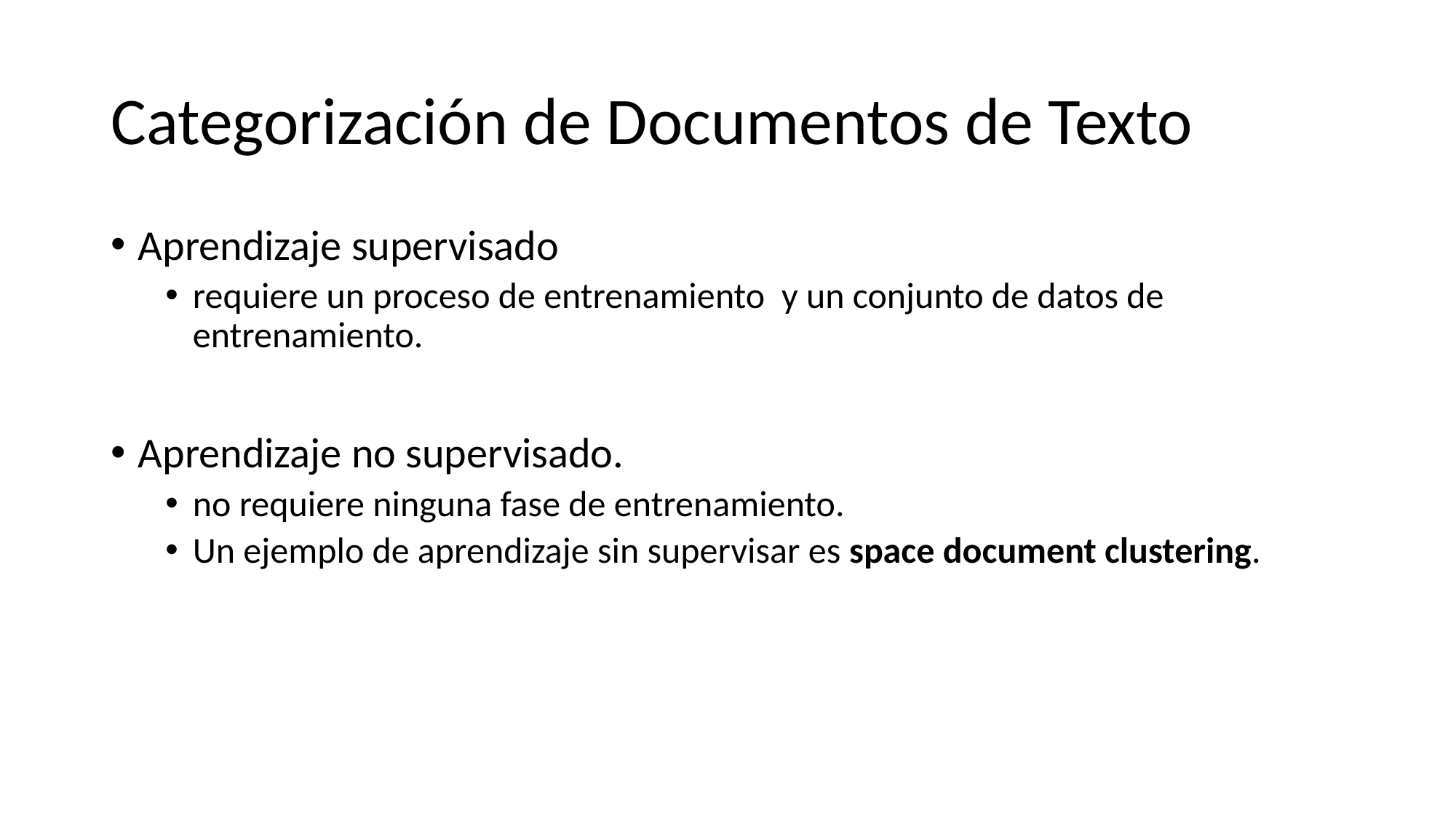

# Categorización de Documentos de Texto
Aprendizaje supervisado
requiere un proceso de entrenamiento  y un conjunto de datos de entrenamiento.

Aprendizaje no supervisado.
no requiere ninguna fase de entrenamiento.
Un ejemplo de aprendizaje sin supervisar es space document clustering.